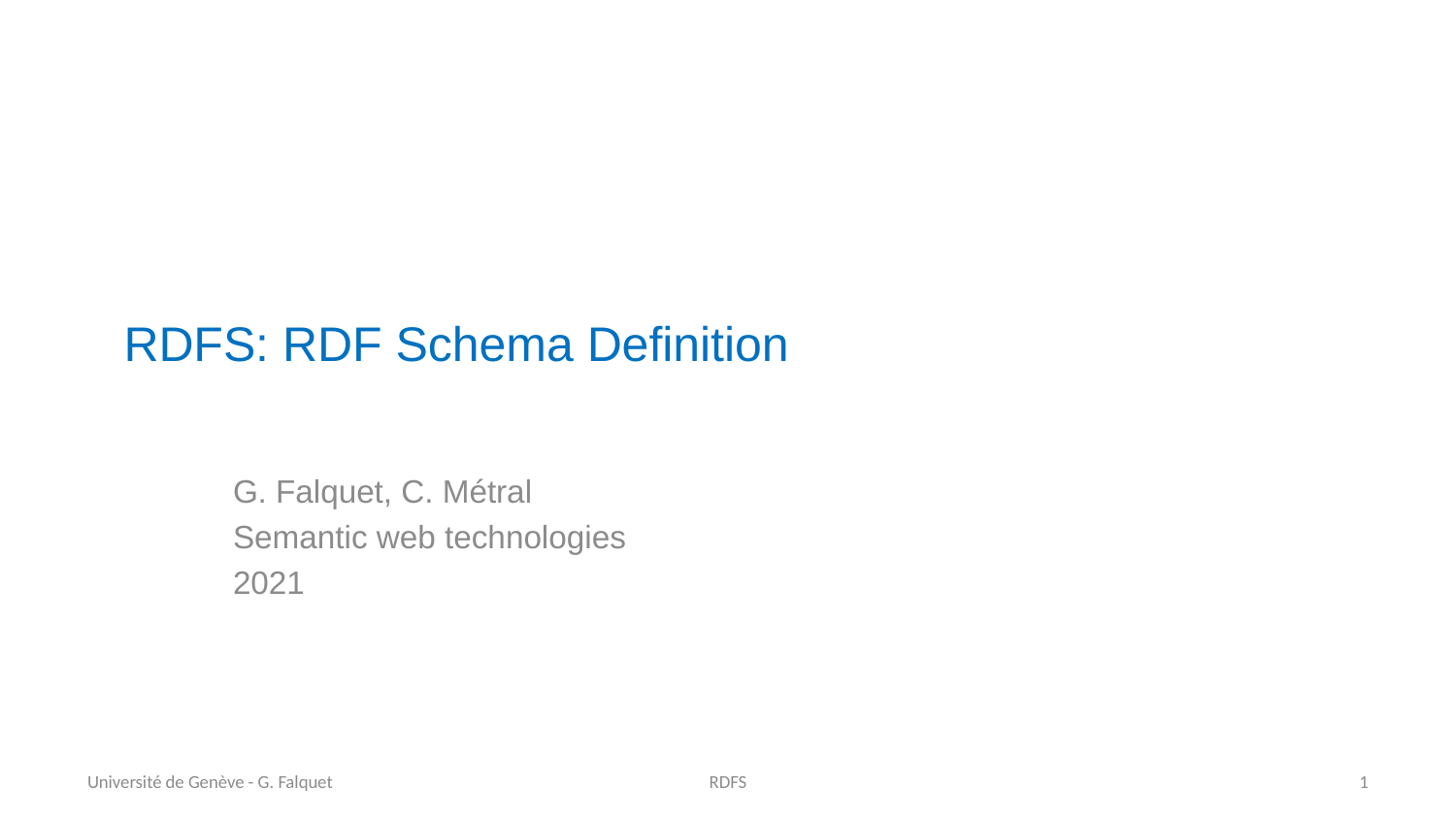

# RDFS: RDF Schema Definition
G. Falquet, C. Métral
Semantic web technologies
2021
Université de Genève - G. Falquet
RDFS
1